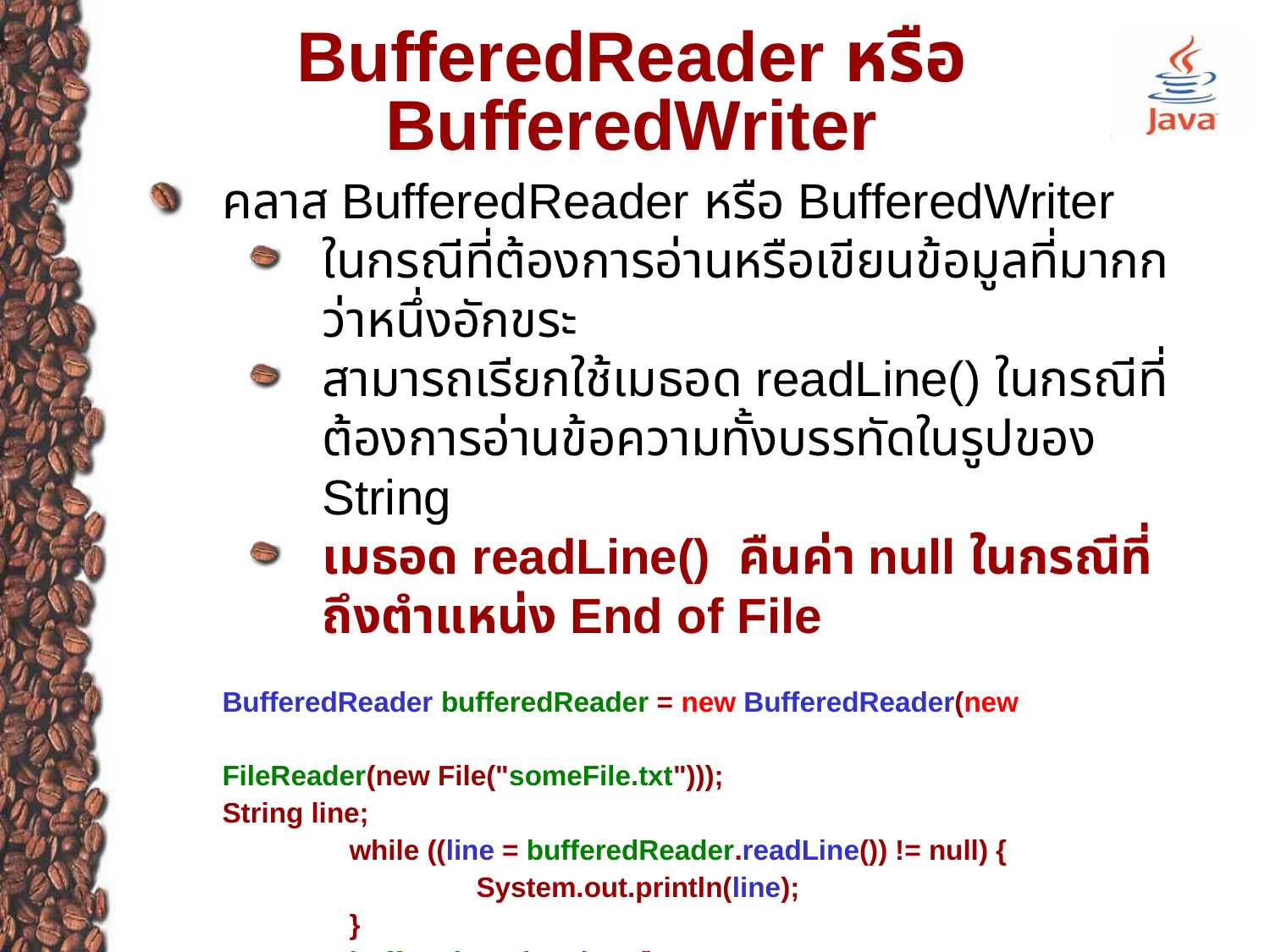

# BufferedReader หรือ BufferedWriter
คลาส BufferedReader หรือ BufferedWriter
ในกรณีที่ต้องการอ่านหรือเขียนข้อมูลที่มากกว่าหนึ่งอักขระ
สามารถเรียกใช้เมธอด readLine() ในกรณีที่ต้องการอ่านข้อความทั้งบรรทัดในรูปของ String
เมธอด readLine()  คืนค่า null ในกรณีที่ถึงตำแหน่ง End of File

	BufferedReader bufferedReader = new BufferedReader(new
								FileReader(new File("someFile.txt")));
	String line;
		while ((line = bufferedReader.readLine()) != null) {
			System.out.println(line);
		}
		bufferedReader.close();
	}